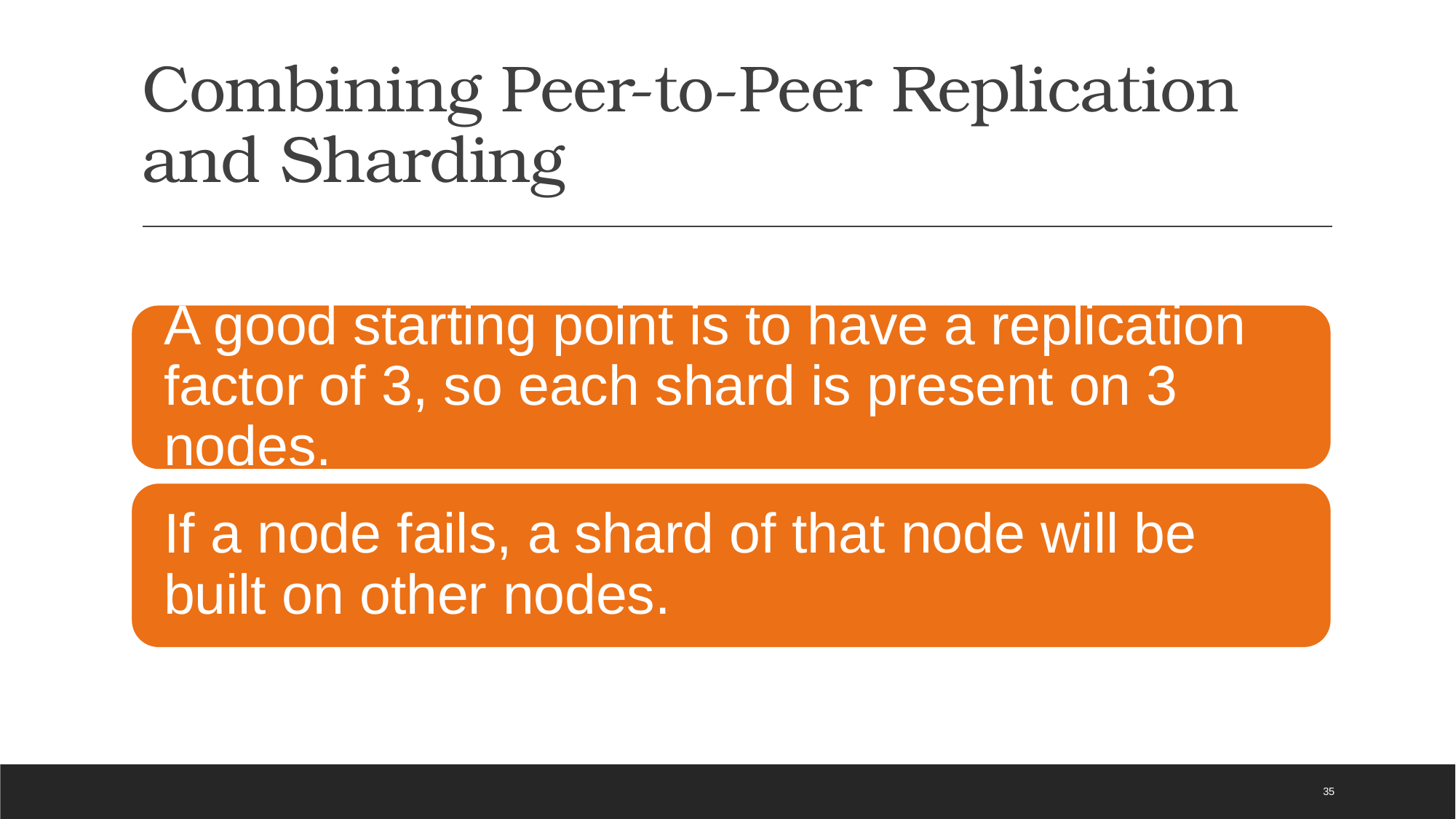

# Combining Peer-to-Peer Replication and Sharding
A good starting point is to have a replication factor of 3, so each shard is present on 3 nodes.
If a node fails, a shard of that node will be built on other nodes.
35